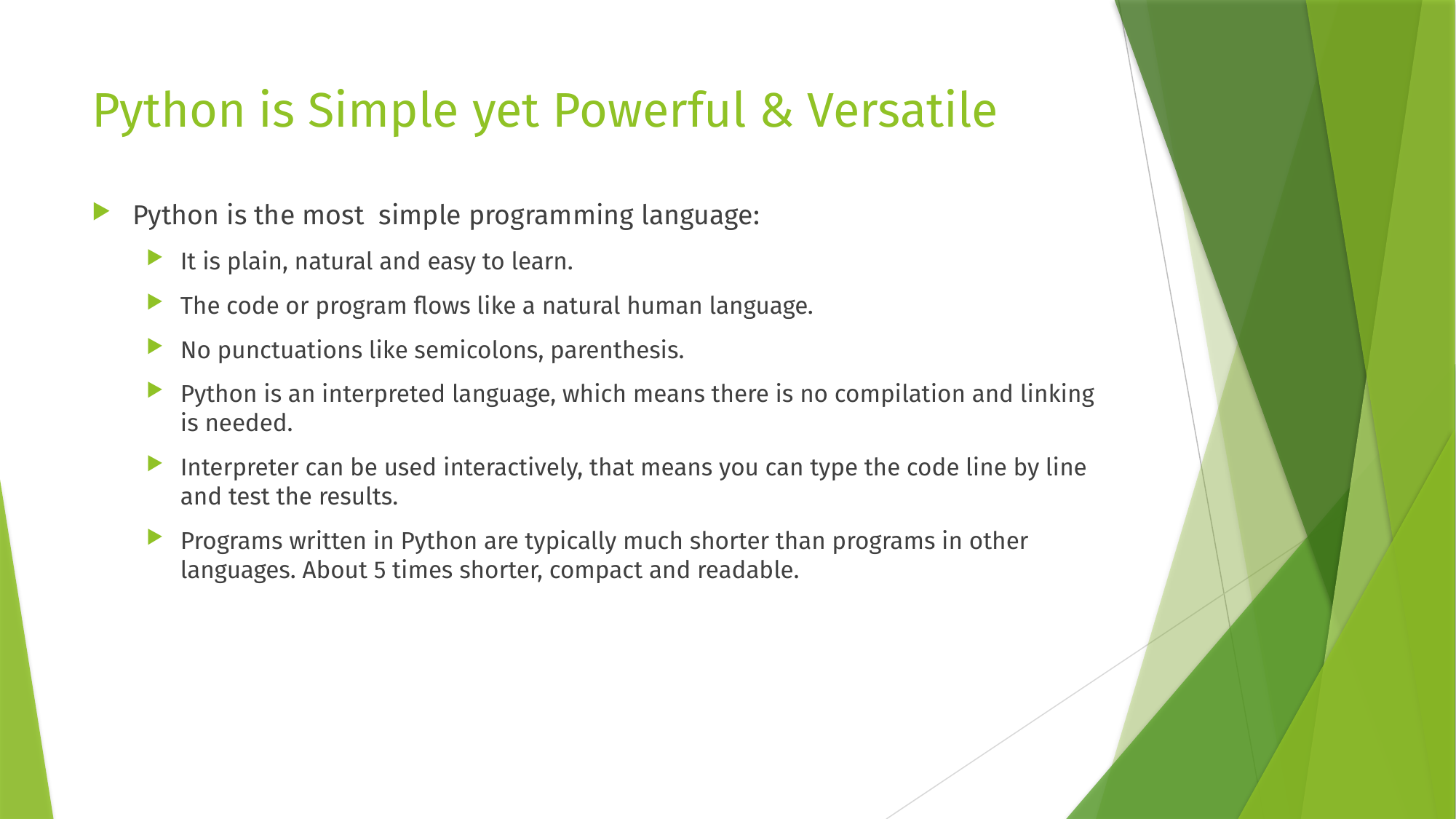

# Python is Simple yet Powerful & Versatile
Python is the most  simple programming language:
It is plain, natural and easy to learn.
The code or program flows like a natural human language.
No punctuations like semicolons, parenthesis.
Python is an interpreted language, which means there is no compilation and linking is needed.
Interpreter can be used interactively, that means you can type the code line by line and test the results.
Programs written in Python are typically much shorter than programs in other languages. About 5 times shorter, compact and readable.